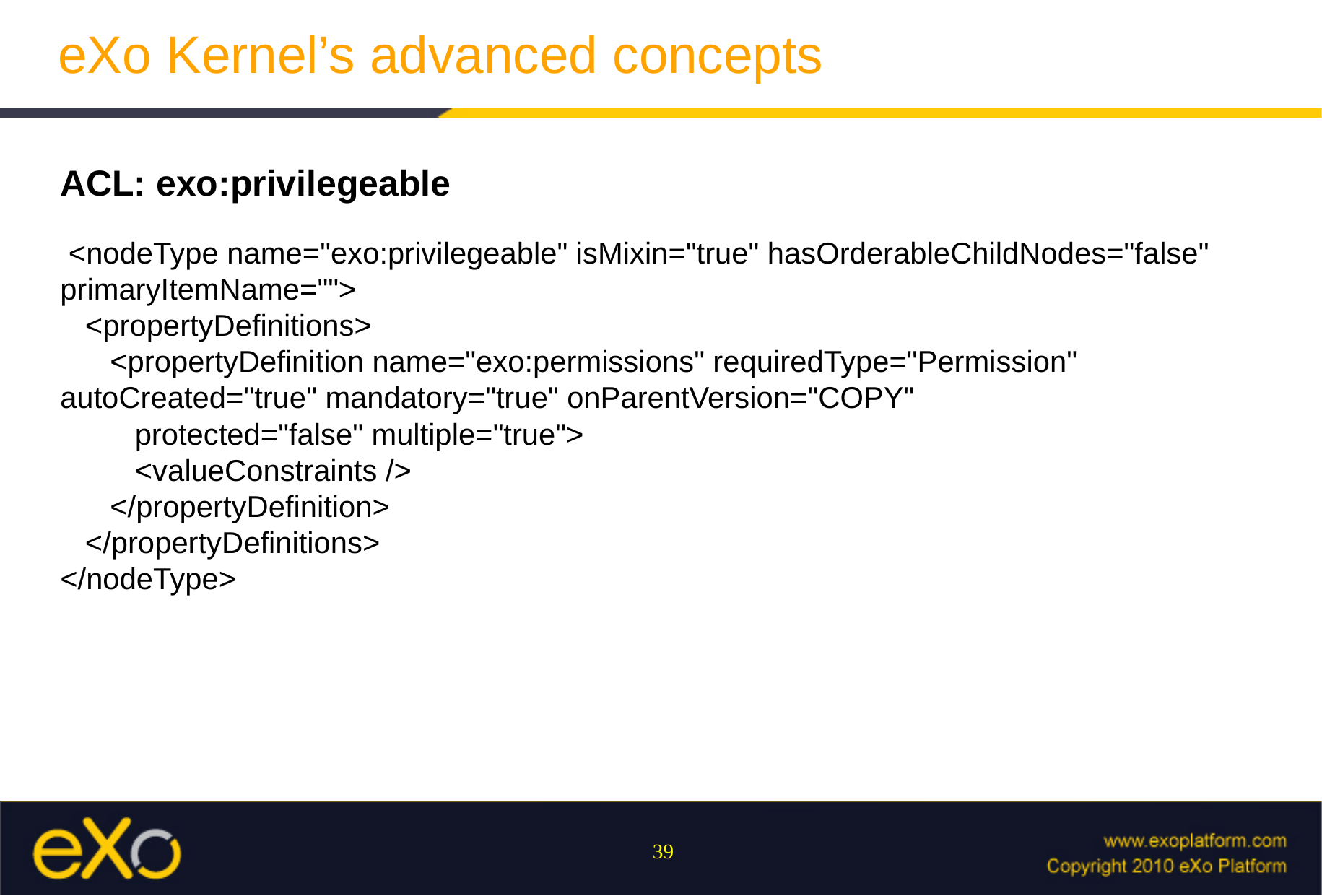

eXo Kernel’s advanced concepts
ACL: exo:privilegeable

 <nodeType name="exo:privilegeable" isMixin="true" hasOrderableChildNodes="false" primaryItemName="">
   <propertyDefinitions>
      <propertyDefinition name="exo:permissions" requiredType="Permission" autoCreated="true" mandatory="true" onParentVersion="COPY"
         protected="false" multiple="true">
         <valueConstraints />
      </propertyDefinition>
   </propertyDefinitions>
</nodeType>